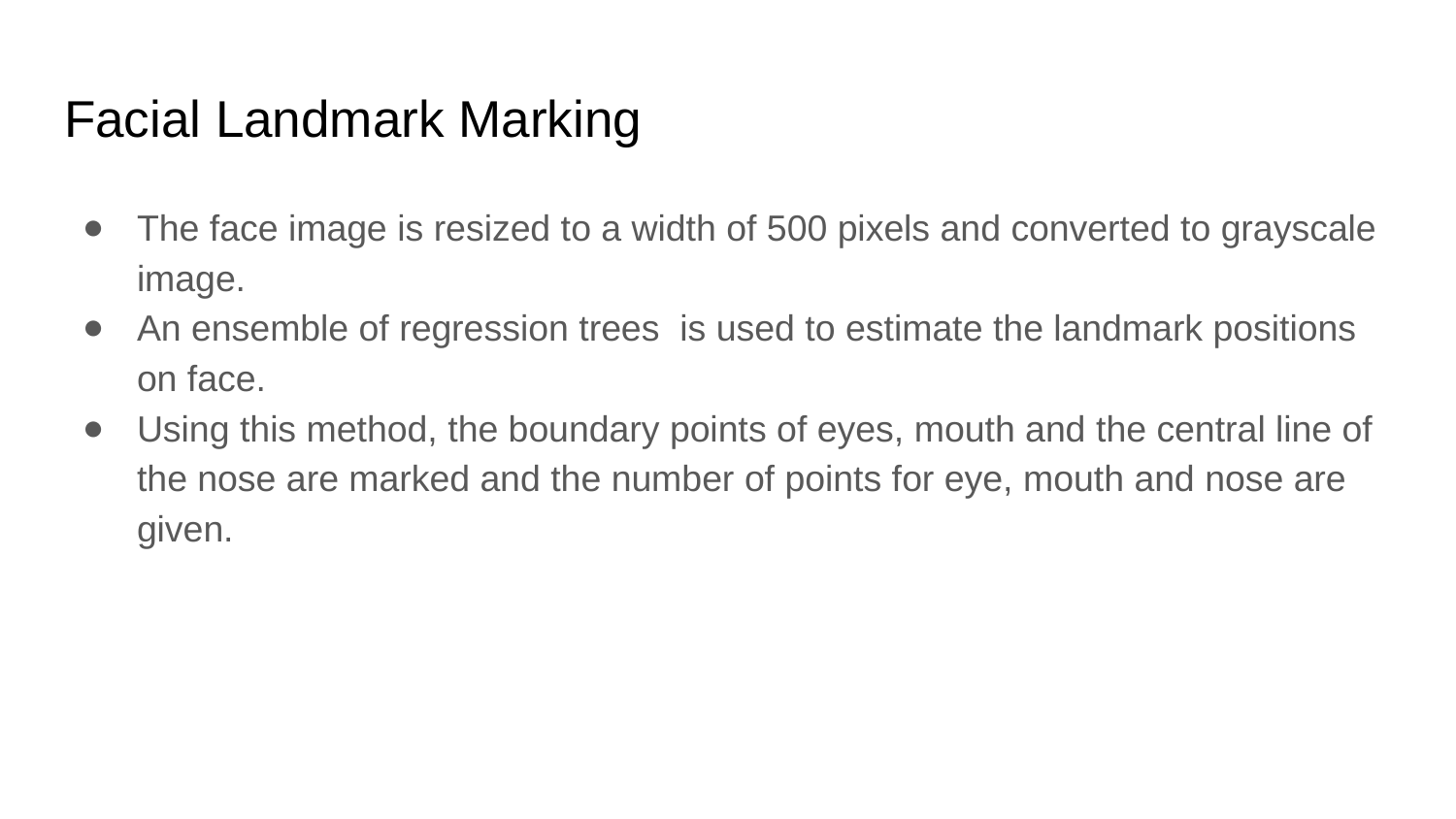

# Facial Landmark Marking
The face image is resized to a width of 500 pixels and converted to grayscale image.
An ensemble of regression trees  is used to estimate the landmark positions on face.
Using this method, the boundary points of eyes, mouth and the central line of the nose are marked and the number of points for eye, mouth and nose are given.